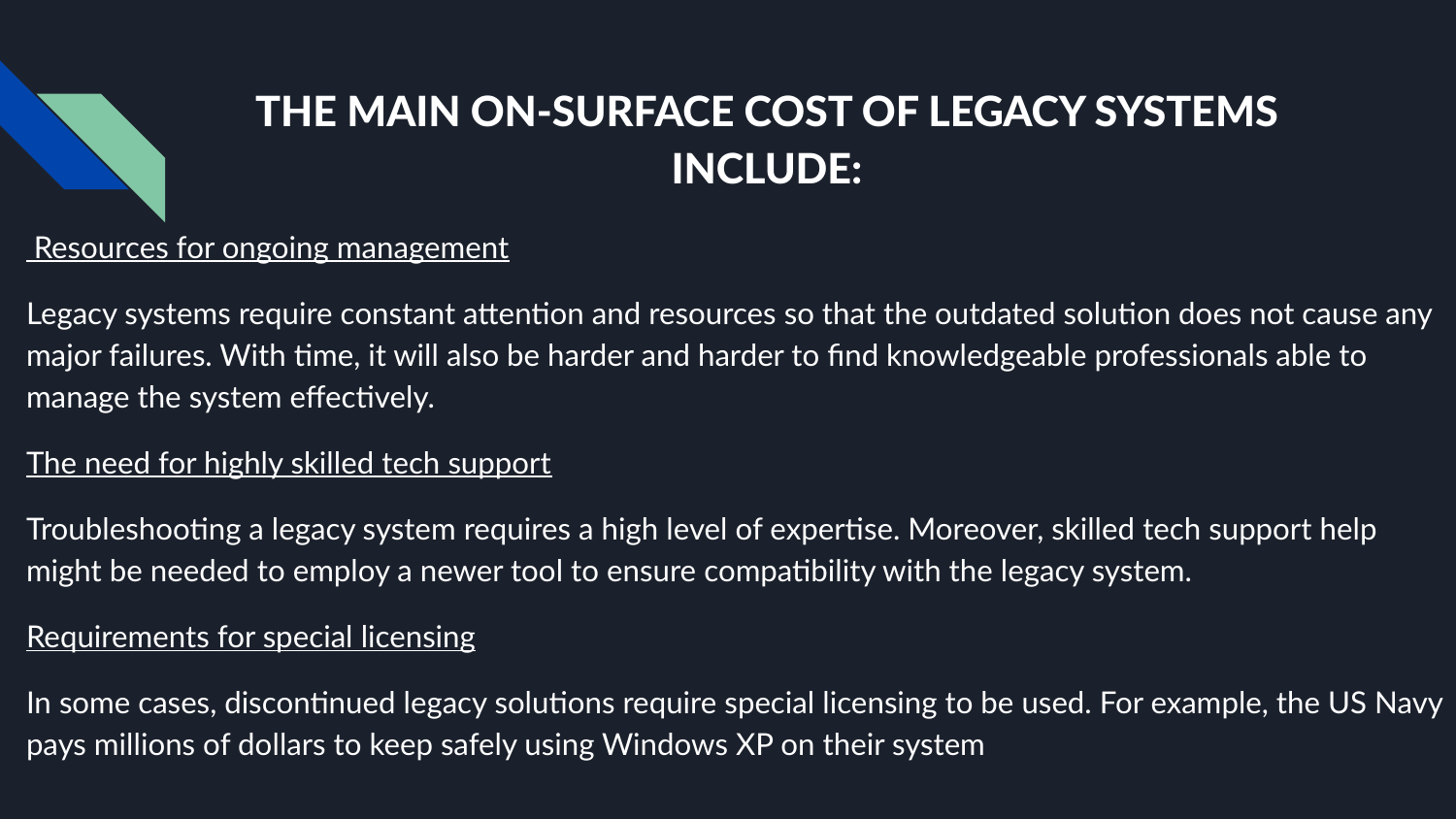

# THE MAIN ON-SURFACE COST OF LEGACY SYSTEMS INCLUDE:

 Resources for ongoing management
Legacy systems require constant attention and resources so that the outdated solution does not cause any major failures. With time, it will also be harder and harder to find knowledgeable professionals able to manage the system effectively.
The need for highly skilled tech support
Troubleshooting a legacy system requires a high level of expertise. Moreover, skilled tech support help might be needed to employ a newer tool to ensure compatibility with the legacy system.
Requirements for special licensing
In some cases, discontinued legacy solutions require special licensing to be used. For example, the US Navy pays millions of dollars to keep safely using Windows XP on their system